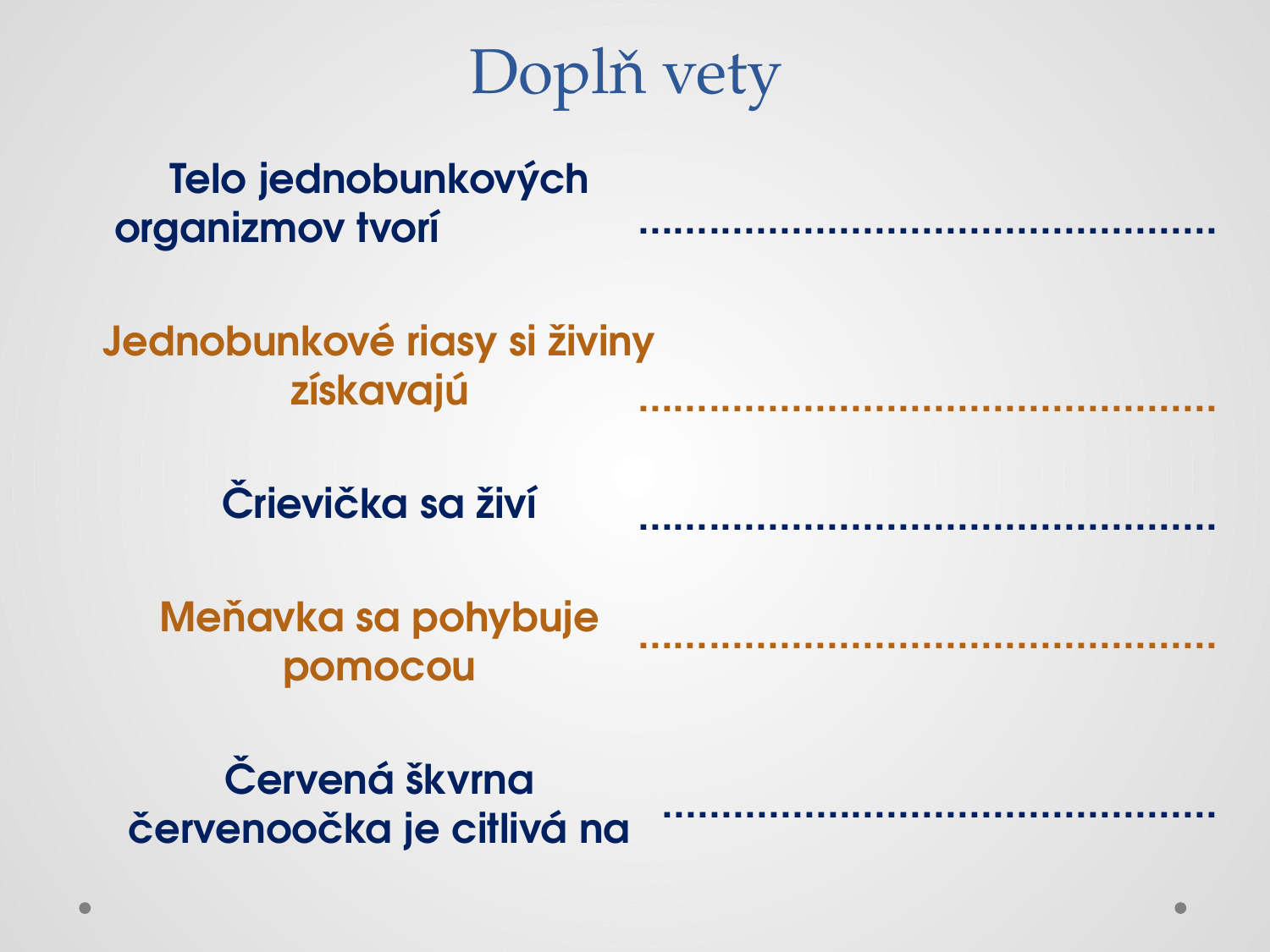

# Doplň vety

.................................................

.................................................

.................................................

.................................................

  ...............................................
Telo jednobunkových organizmov tvorí

Jednobunkové riasy si živiny získavajú

Črievička sa živí

Meňavka sa pohybuje pomocou

Červená škvrna červenoočka je citlivá na
jedna bunka
fotosyntézou
baktériami
panôžok
svetlo